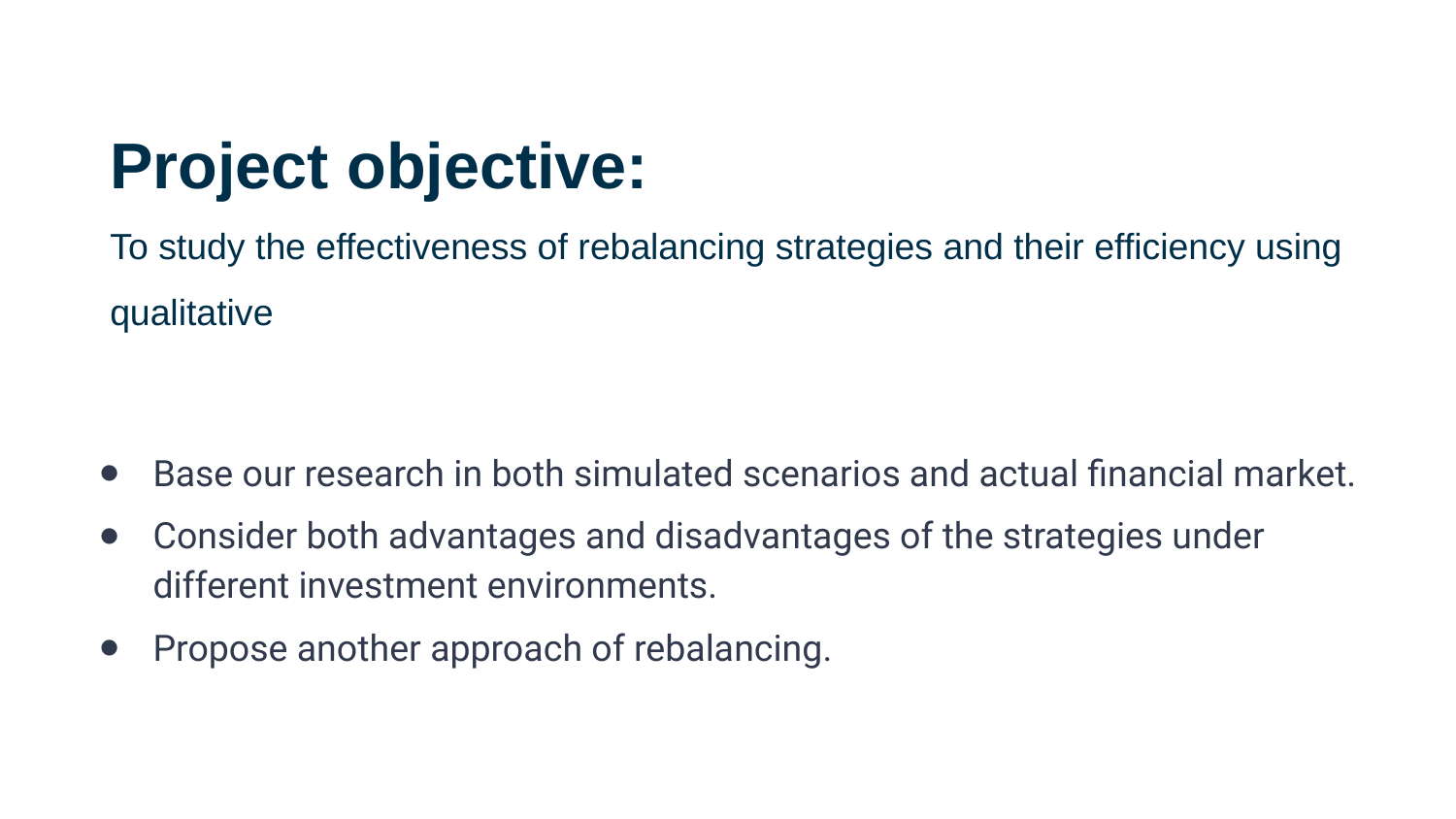

Project objective:
To study the effectiveness of rebalancing strategies and their efficiency using qualitative
Base our research in both simulated scenarios and actual financial market.
Consider both advantages and disadvantages of the strategies under different investment environments.
Propose another approach of rebalancing.
35
22
25